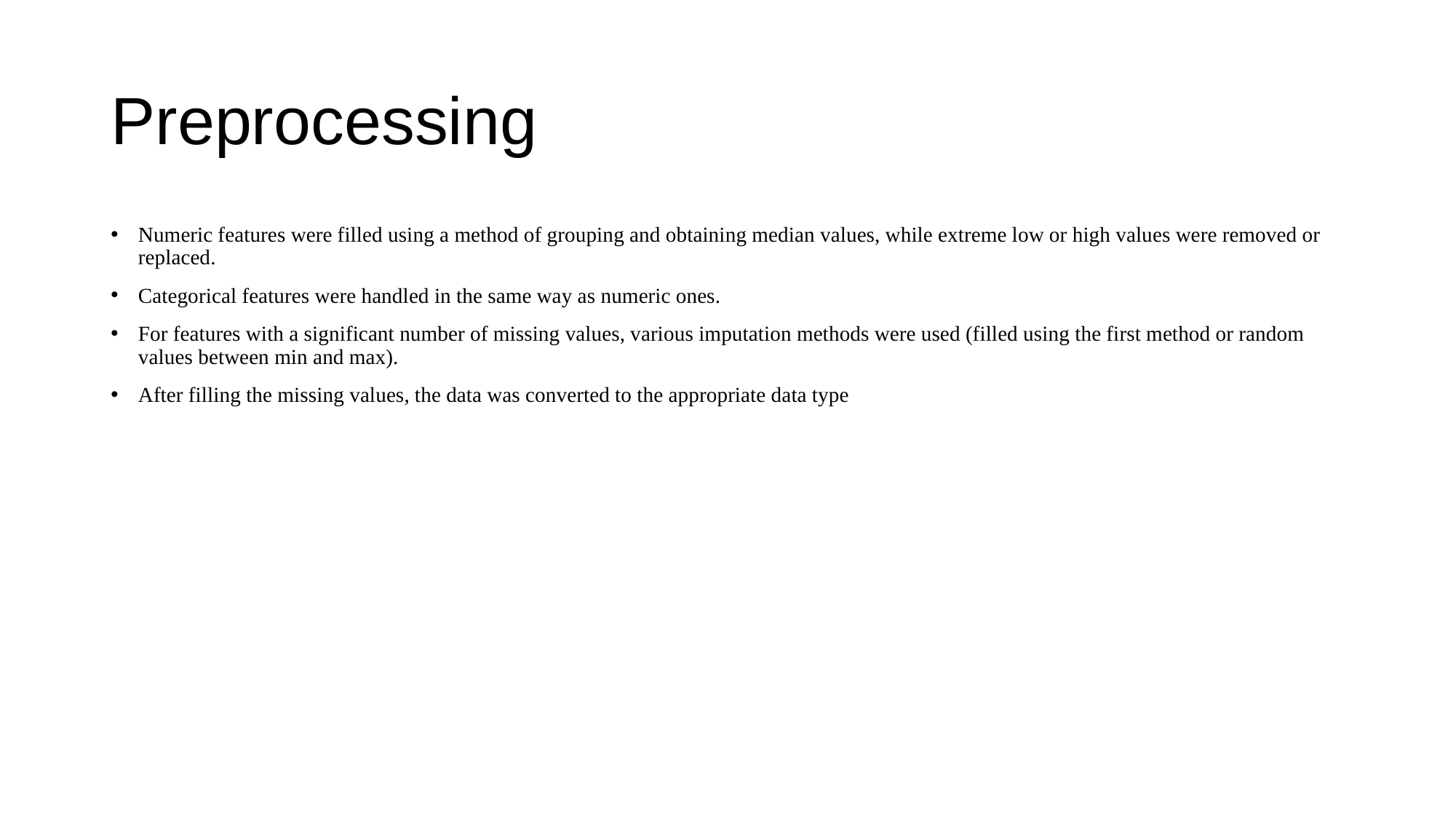

# Preprocessing
Numeric features were filled using a method of grouping and obtaining median values, while extreme low or high values were removed or replaced.
Categorical features were handled in the same way as numeric ones.
For features with a significant number of missing values, various imputation methods were used (filled using the first method or random values between min and max).
After filling the missing values, the data was converted to the appropriate data type